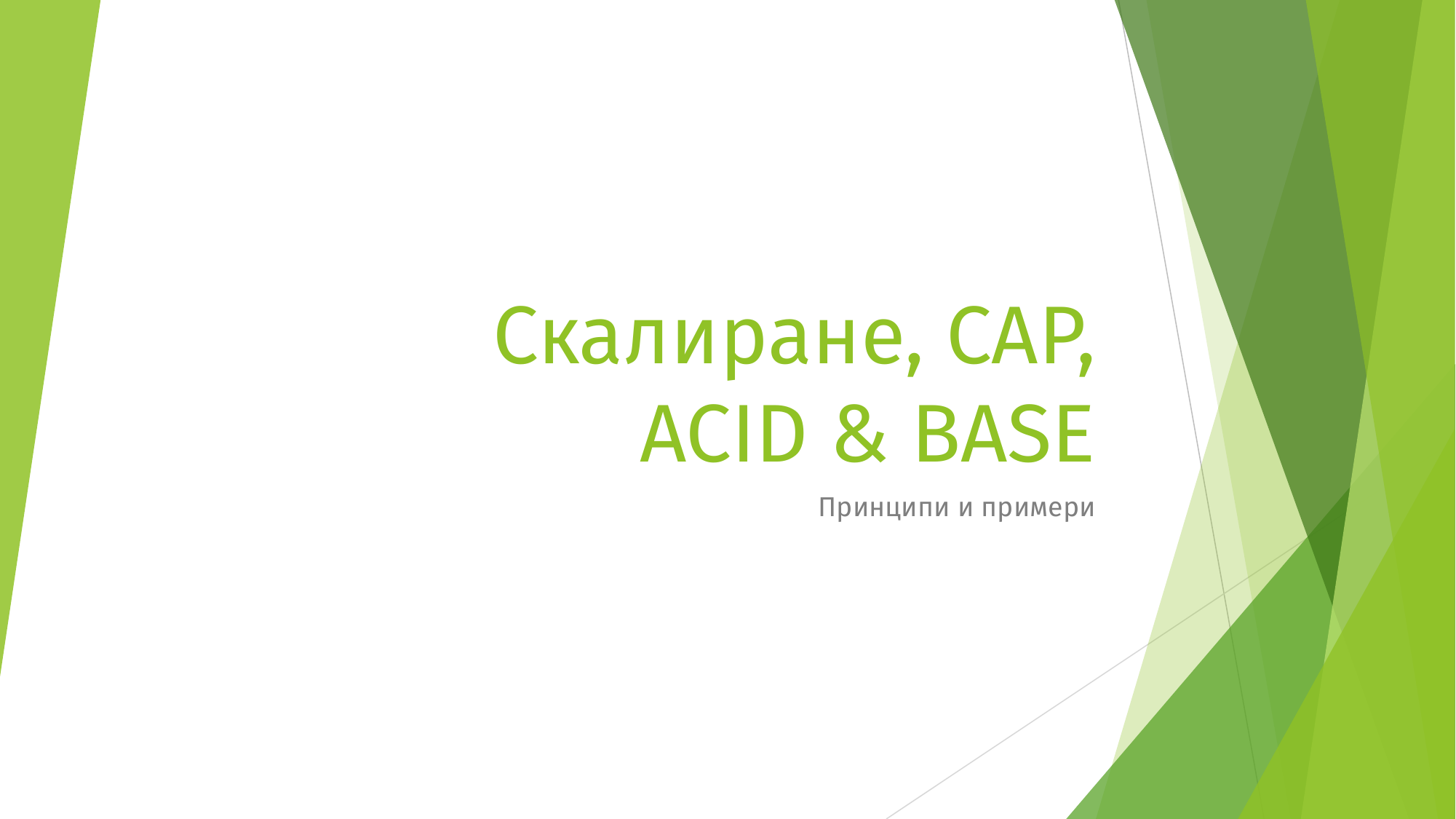

# Скалиране, CAP, ACID & BASE
Принципи и примери